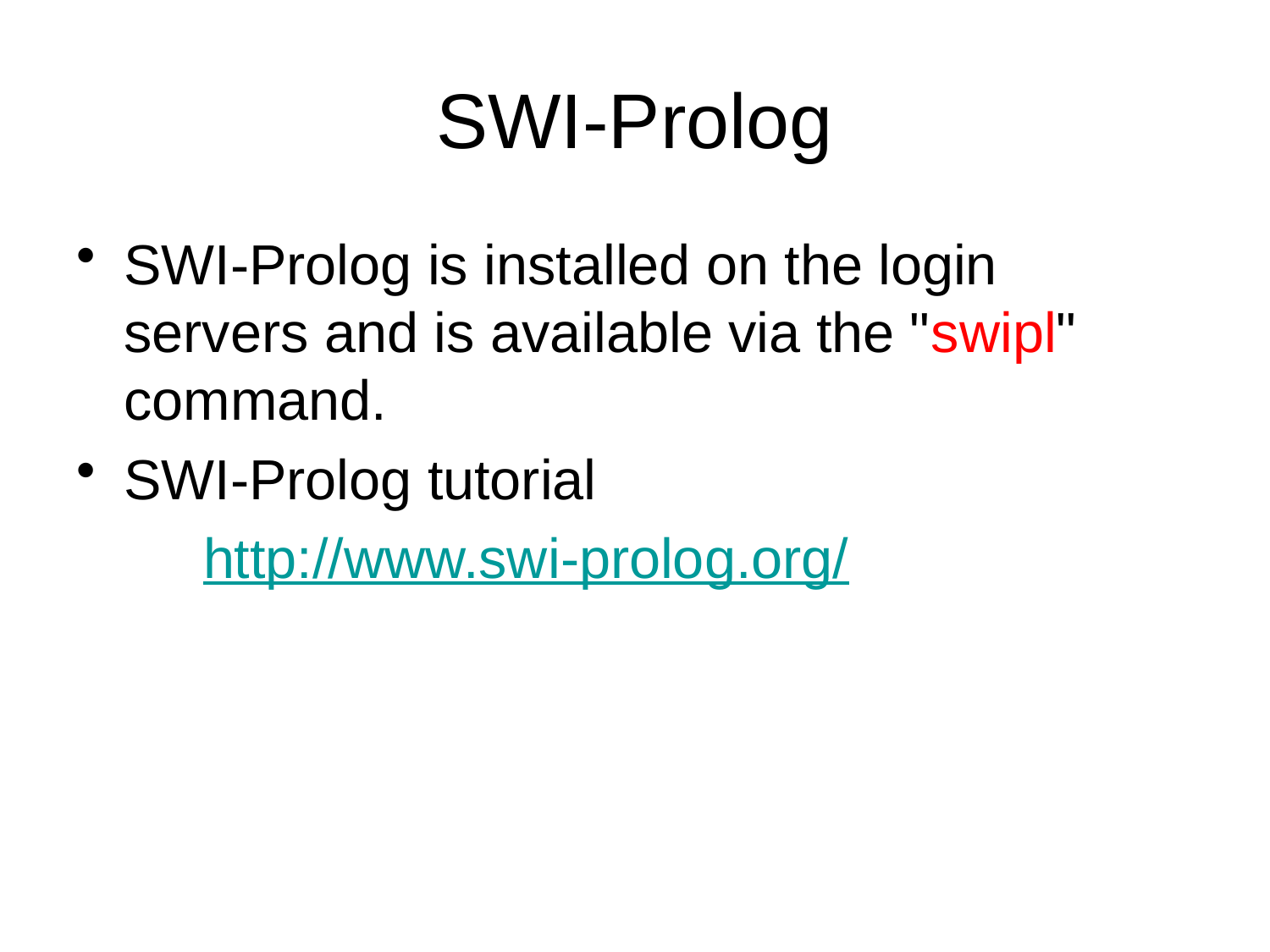

# SWI-Prolog
SWI-Prolog is installed on the login servers and is available via the "swipl" command.
SWI-Prolog tutorial
	http://www.swi-prolog.org/